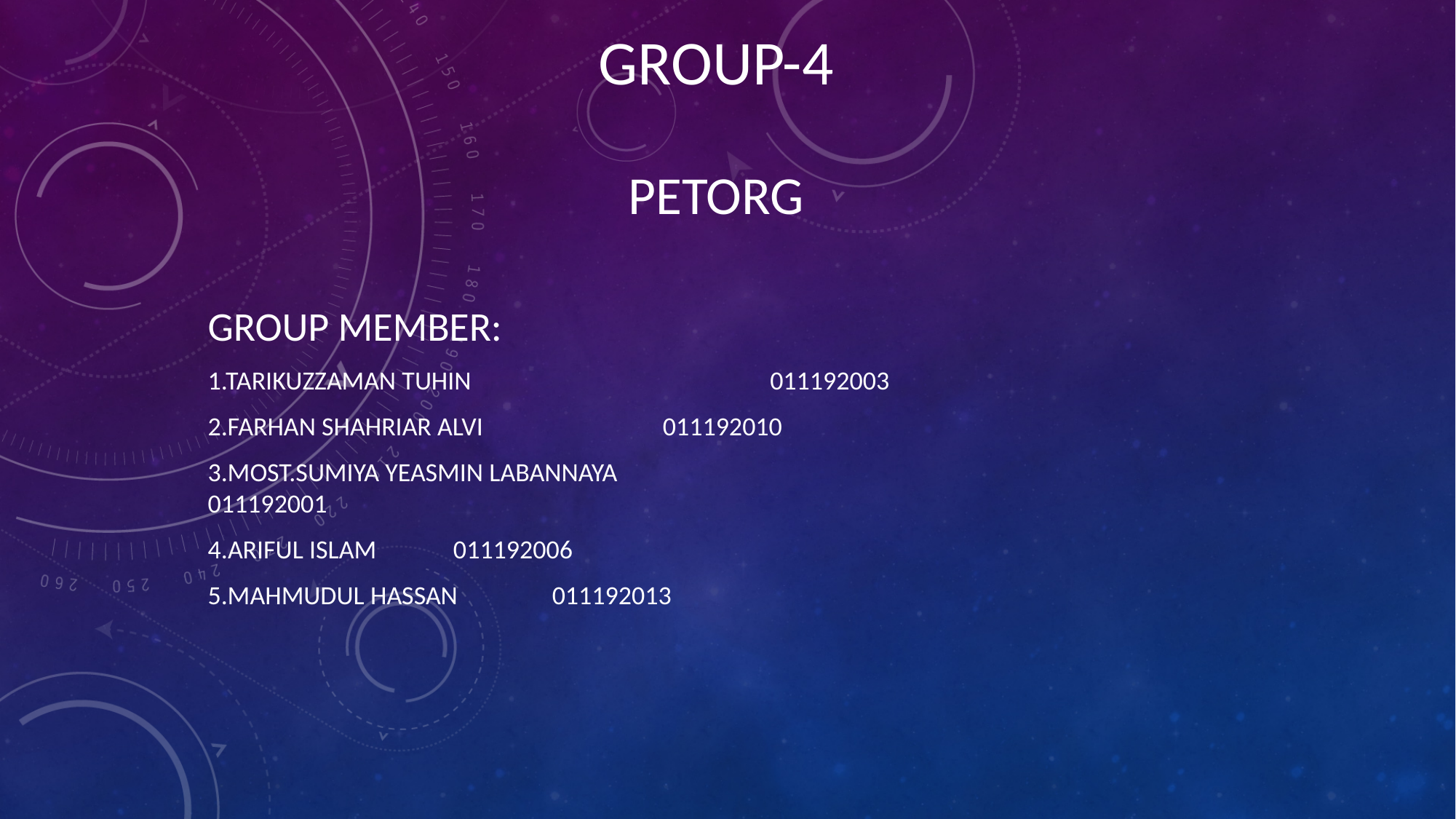

# Group-4 PETORG
Group Member:
1.Tarikuzzaman Tuhin                                                  011192003
2.Farhan Shahriar alvi          				      011192010
3.Most.sumiya Yeasmin Labannaya  		      011192001
4.Ariful islam   							      011192006
5.Mahmudul hassan  					     011192013